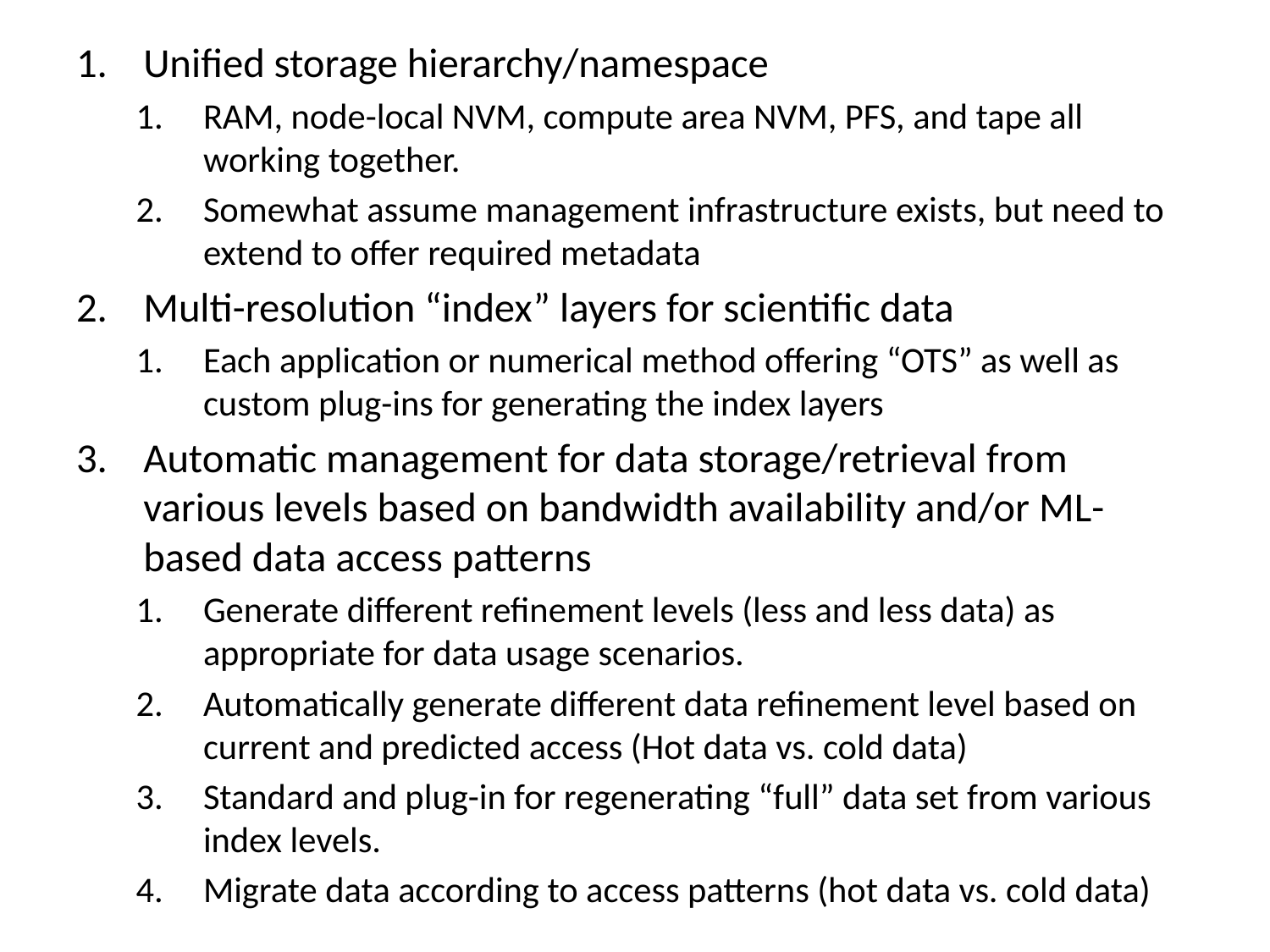

Unified storage hierarchy/namespace
RAM, node-local NVM, compute area NVM, PFS, and tape all working together.
Somewhat assume management infrastructure exists, but need to extend to offer required metadata
Multi-resolution “index” layers for scientific data
Each application or numerical method offering “OTS” as well as custom plug-ins for generating the index layers
Automatic management for data storage/retrieval from various levels based on bandwidth availability and/or ML-based data access patterns
Generate different refinement levels (less and less data) as appropriate for data usage scenarios.
Automatically generate different data refinement level based on current and predicted access (Hot data vs. cold data)
Standard and plug-in for regenerating “full” data set from various index levels.
Migrate data according to access patterns (hot data vs. cold data)